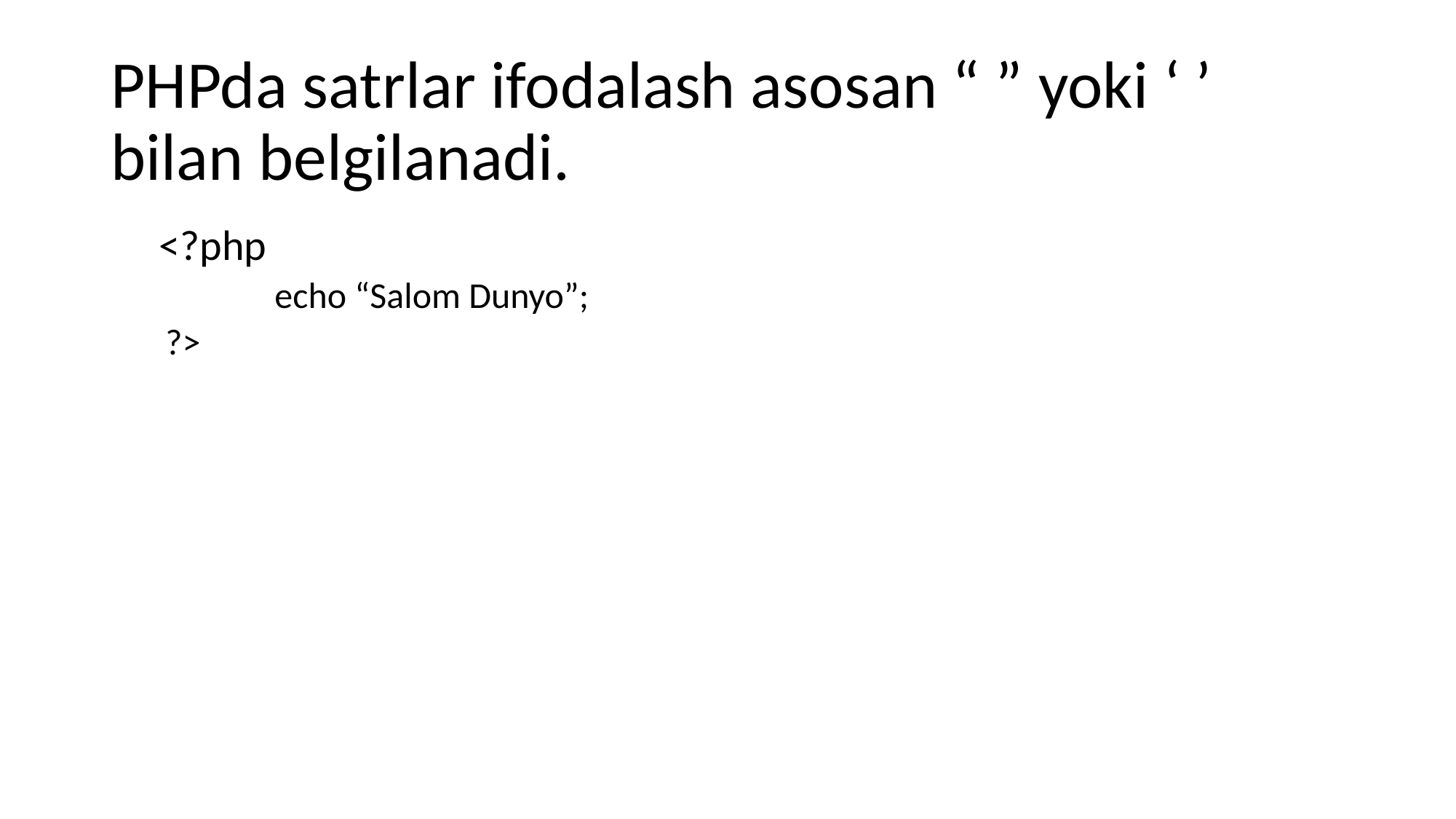

# PHPda satrlar ifodalash asosan “ ” yoki ‘ ’ bilan belgilanadi.
     <?php
	echo “Salom Dunyo”;
?>